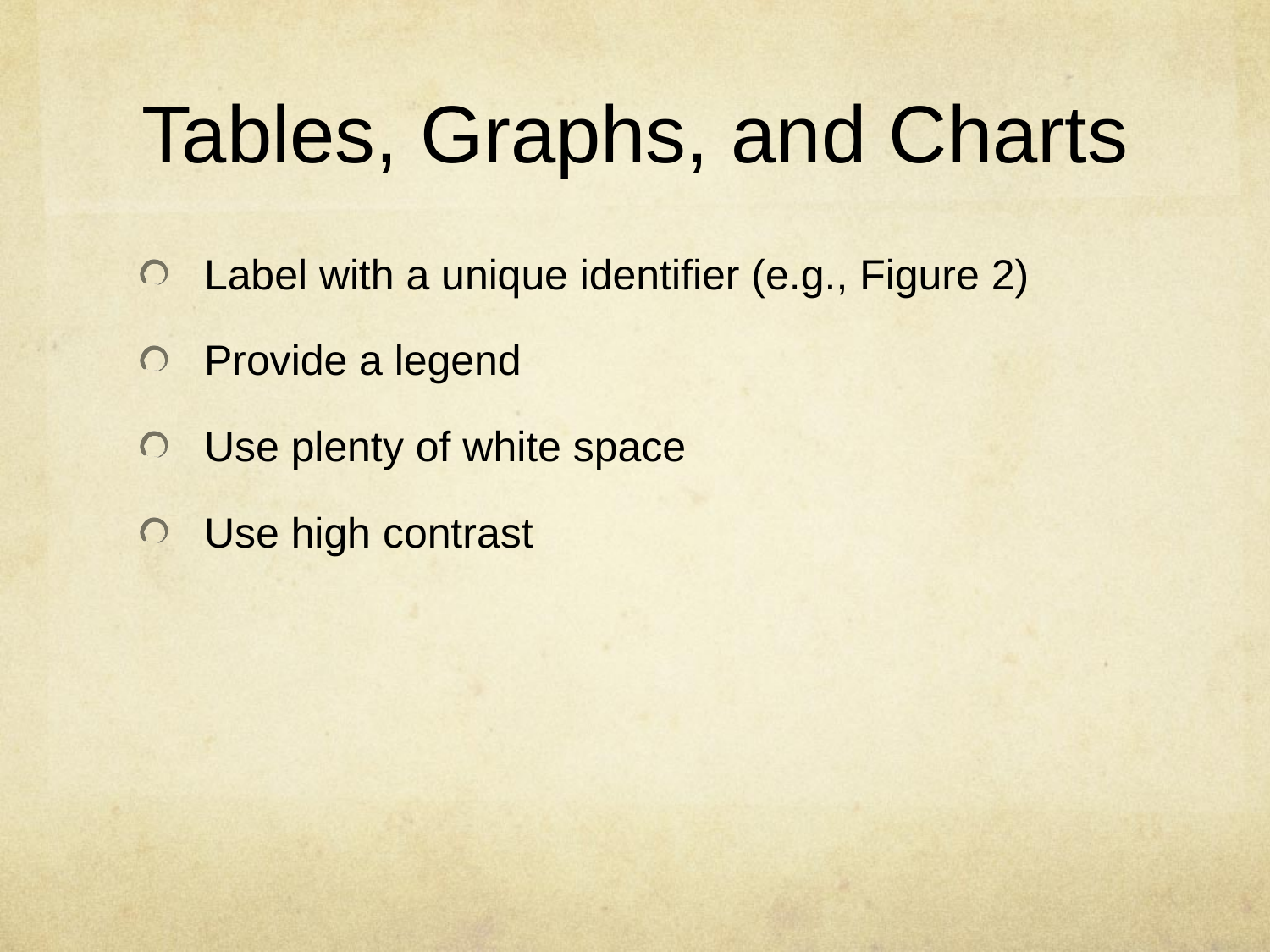

# Tables, Graphs, and Charts
Label with a unique identifier (e.g., Figure 2)
Provide a legend
Use plenty of white space
Use high contrast